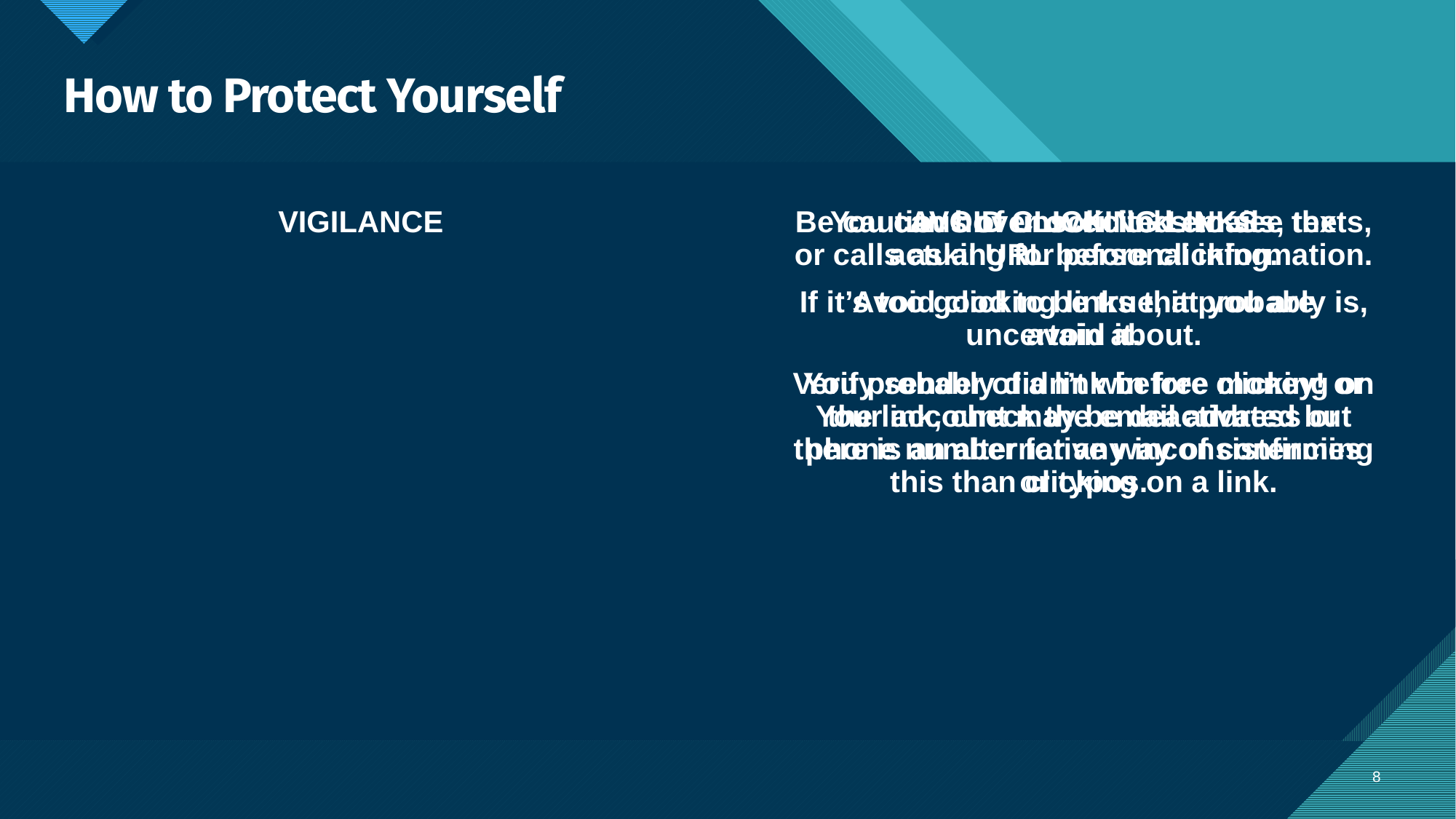

# How to Protect Yourself
VIGILANCE
AVOID CLICKING LINKS
Be cautious of unsolicited emails, texts, or calls asking for personal information.
If it’s too good to be true, it probably is, avoid it.
You probably didn’t win free money! or Your account may be deactivated but there is an alternative way of confirming this than clicking on a link.

You can hover over links to see the actual URL before clicking.
Avoid clicking links that you are uncertain about.
Verify sender of a link before clicking on the link, check the email address or phone number for any inconsistencies or typos.

8